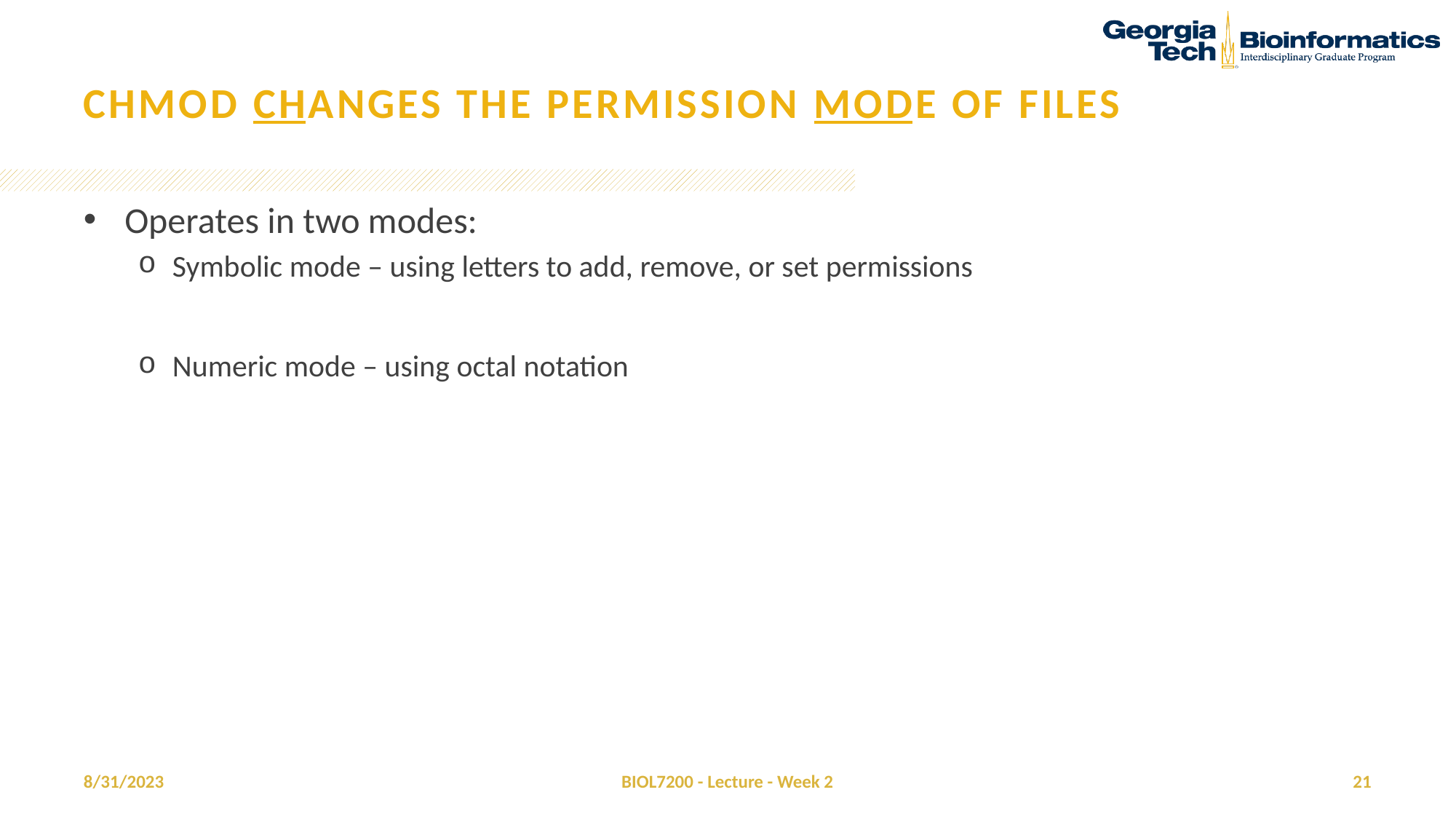

# Chmod changes the permission mode of files
Operates in two modes:
Symbolic mode – using letters to add, remove, or set permissions

Numeric mode – using octal notation
8/31/2023
BIOL7200 - Lecture - Week 2
21